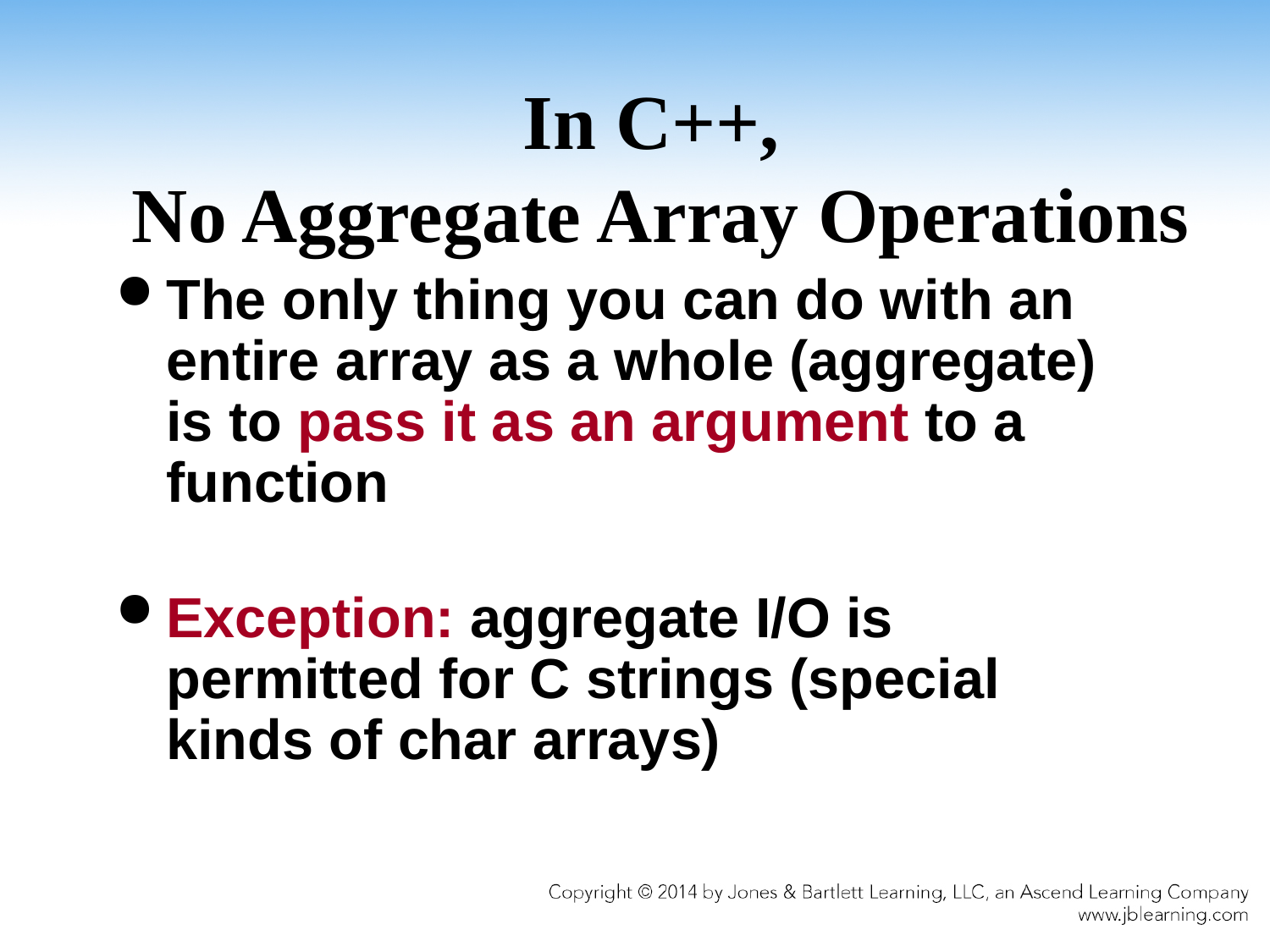

# In C++, No Aggregate Array Operations
The only thing you can do with an entire array as a whole (aggregate) is to pass it as an argument to a function

Exception: aggregate I/O is permitted for C strings (special kinds of char arrays)